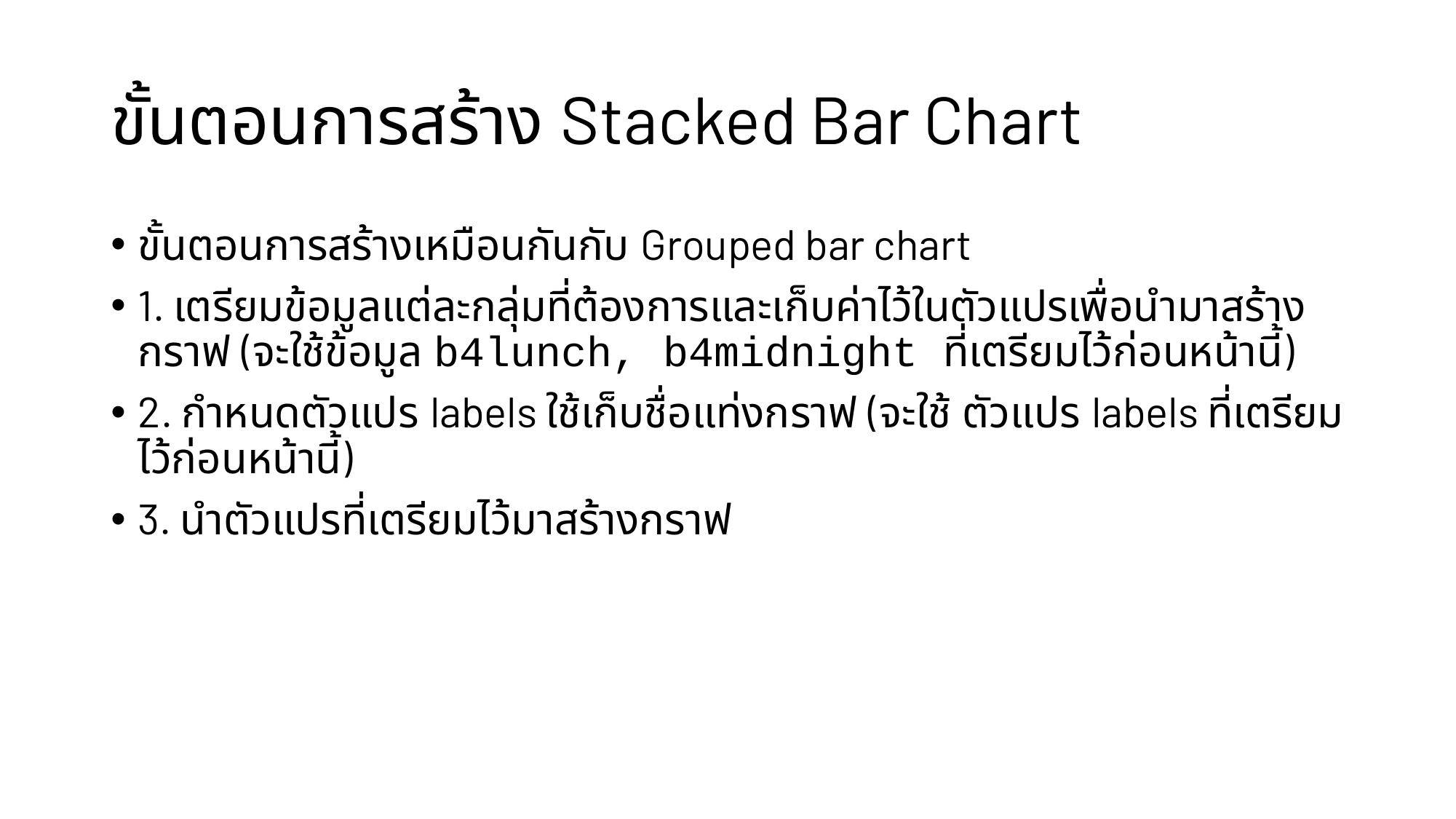

# ขั้นตอนการสร้าง Stacked Bar Chart
ขั้นตอนการสร้างเหมือนกันกับ Grouped bar chart
1. เตรียมข้อมูลแต่ละกลุ่มที่ต้องการและเก็บค่าไว้ในตัวแปรเพื่อนำมาสร้างกราฟ (จะใช้ข้อมูล b4lunch, b4midnight ที่เตรียมไว้ก่อนหน้านี้)
2. กำหนดตัวแปร labels ใช้เก็บชื่อแท่งกราฟ (จะใช้ ตัวแปร labels ที่เตรียมไว้ก่อนหน้านี้)
3. นำตัวแปรที่เตรียมไว้มาสร้างกราฟ